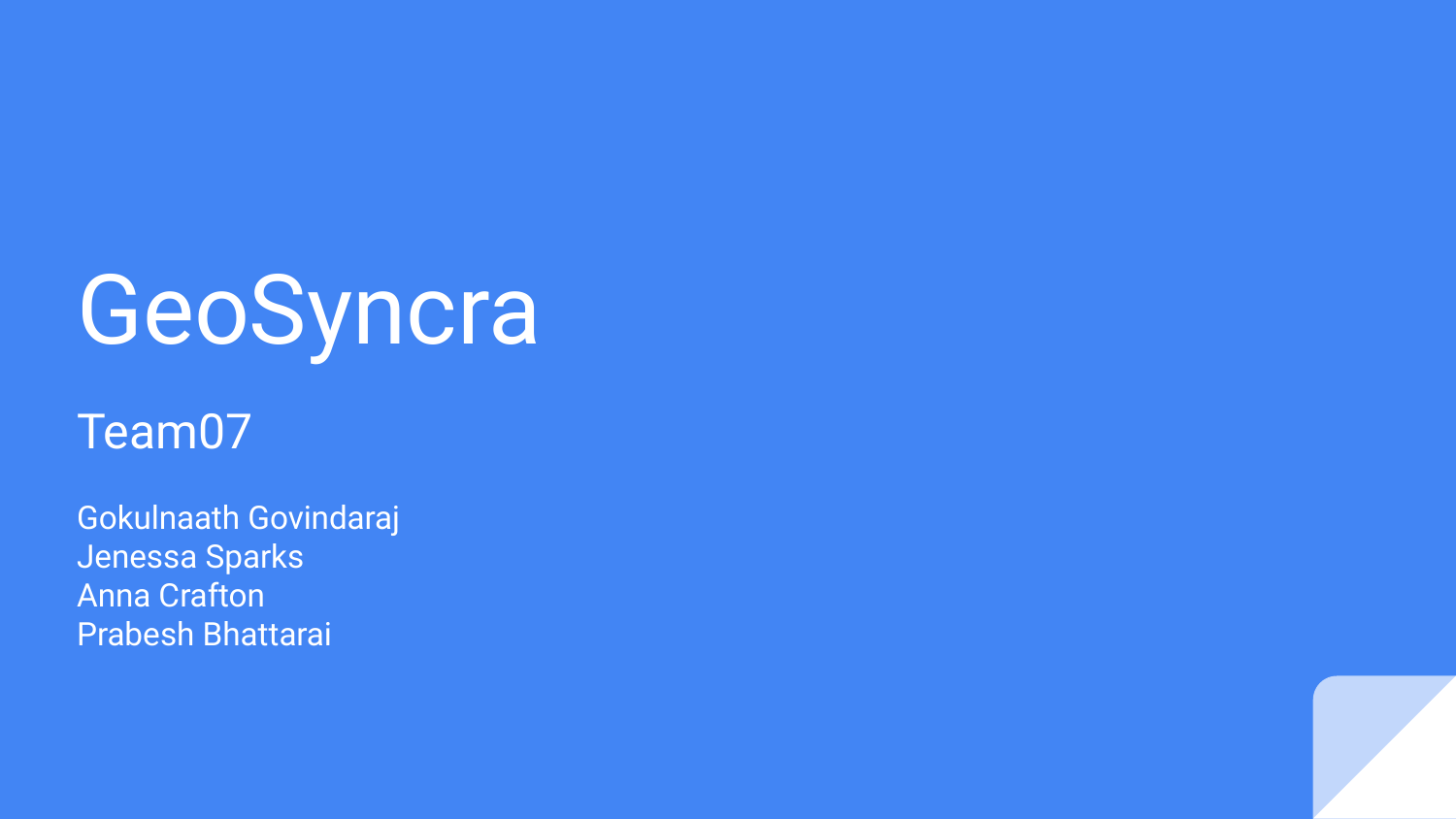

# GeoSyncra
Team07

Gokulnaath Govindaraj
Jenessa Sparks
Anna Crafton
Prabesh Bhattarai